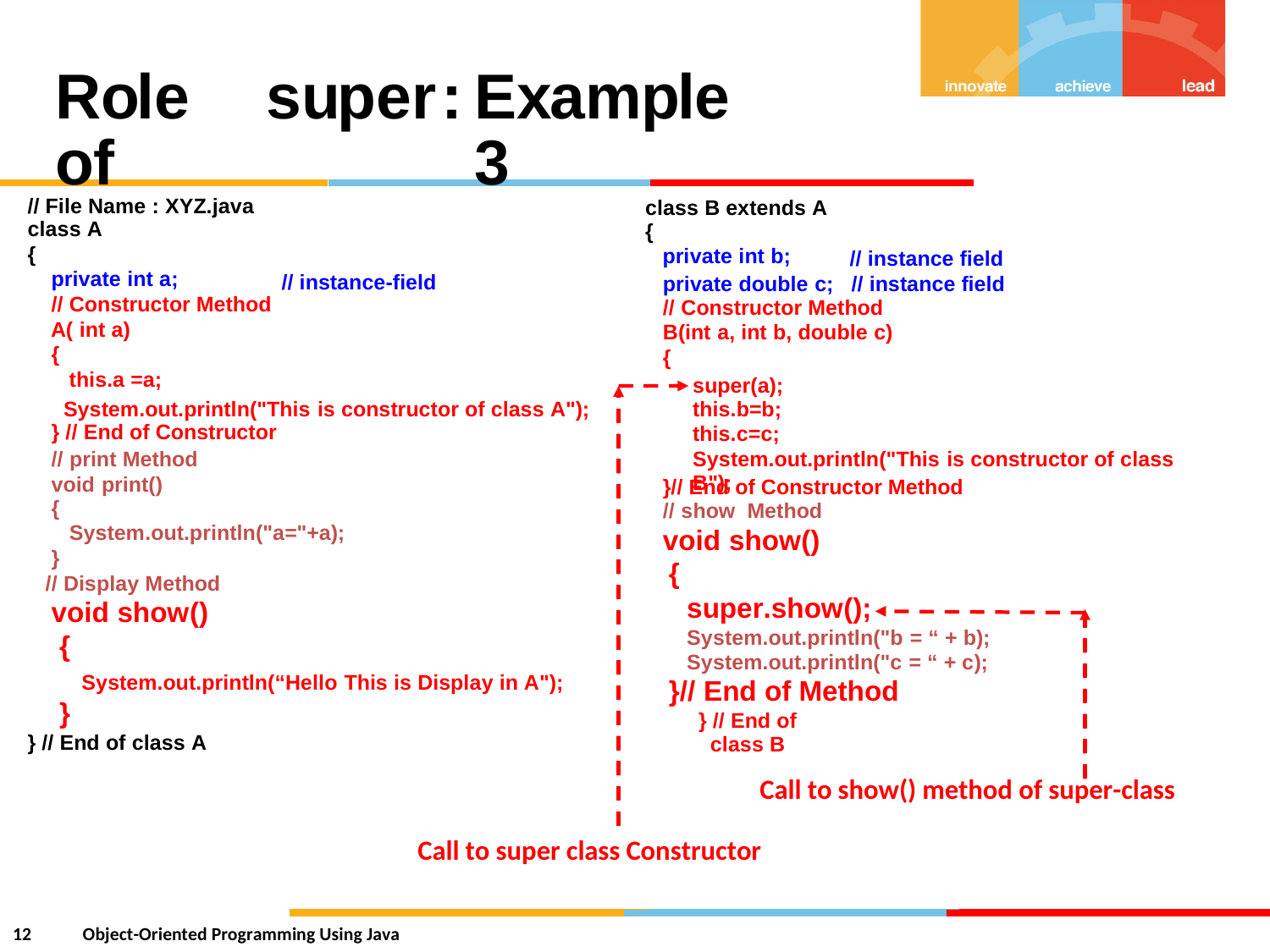

Role of
super
:
Example 3

// File Name : XYZ.java
class A
{
private int a;
// Constructor Method
A( int a)
{
this.a =a;
class B extends A
{
private int b;
// instance field
// instance-field
private double c;   // instance field
// Constructor Method
B(int a, int b, double c)
{
super(a);
this.b=b;
this.c=c;
System.out.println("This is constructor of class B");

System.out.println("This is constructor of class A");
} // End of Constructor
// print Method void print()
{
System.out.println("a="+a);
}
// Display Method
void show()
{
System.out.println(“Hello This is Display in A");
}
} // End of class A

}// End of Constructor Method
// show  Method
void show()
{
super.show(); System.out.println("b = “ + b); System.out.println("c = “ + c);
}// End of Method
} // End of class B

Call to show() method of super-class

Call to super class Constructor

12
Object-Oriented Programming Using Java